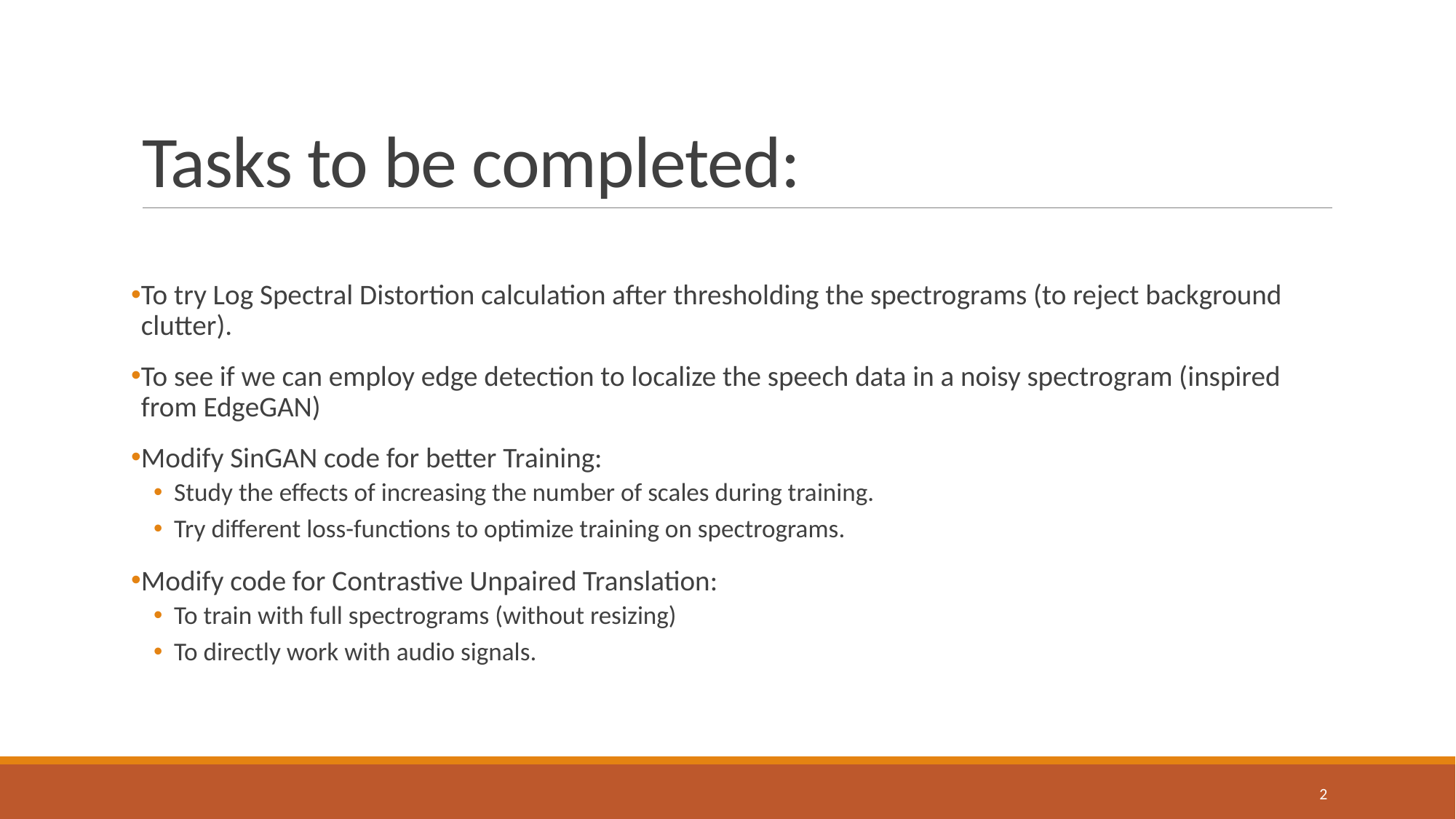

# Tasks to be completed:

To try Log Spectral Distortion calculation after thresholding the spectrograms (to reject background clutter).
To see if we can employ edge detection to localize the speech data in a noisy spectrogram (inspired from EdgeGAN)
Modify SinGAN code for better Training:
Study the effects of increasing the number of scales during training.
Try different loss-functions to optimize training on spectrograms.
Modify code for Contrastive Unpaired Translation:
To train with full spectrograms (without resizing)
To directly work with audio signals.
2